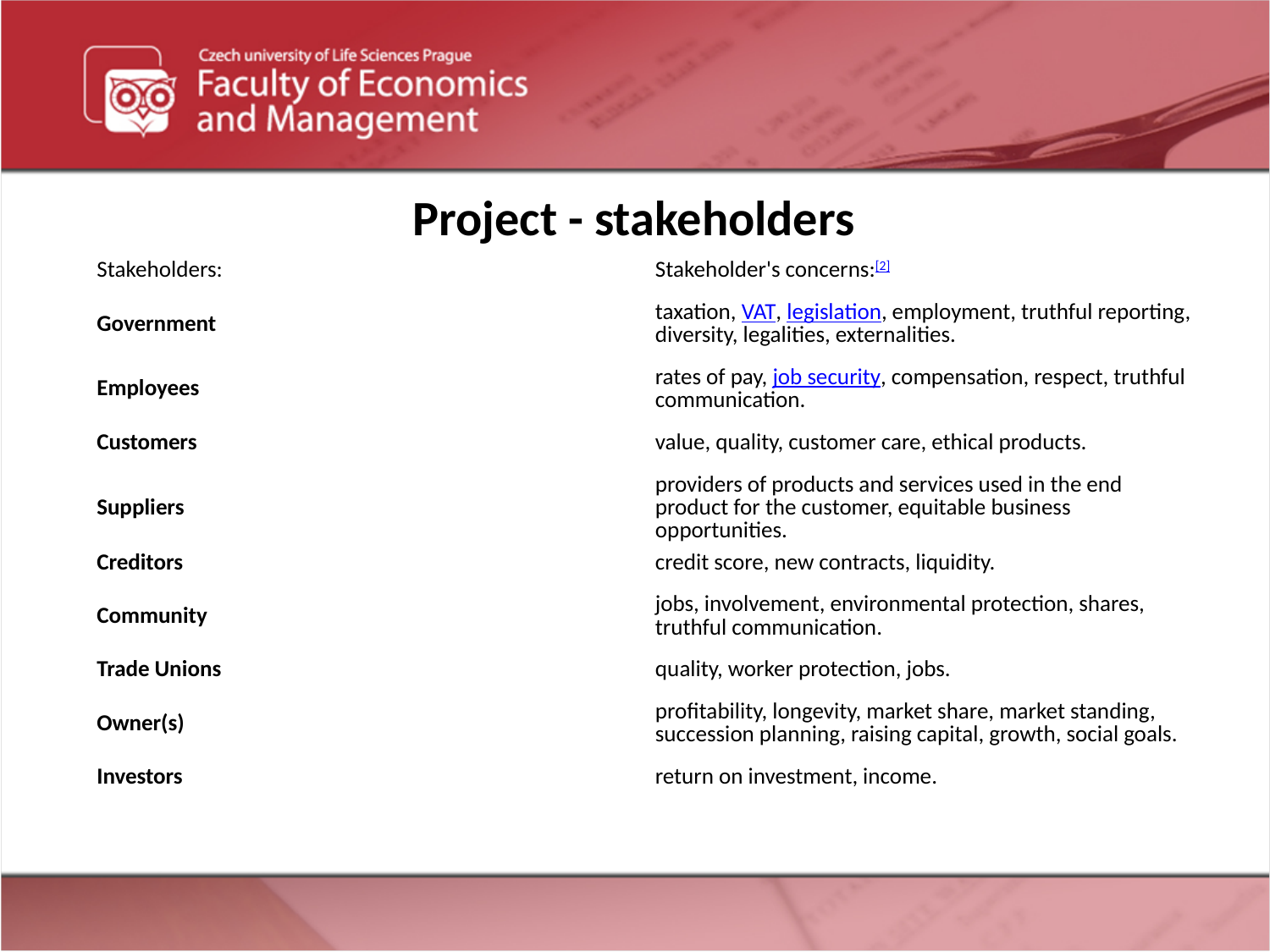

# Project - stakeholders
| Stakeholders: | Stakeholder's concerns:[2] |
| --- | --- |
| Government | taxation, VAT, legislation, employment, truthful reporting, diversity, legalities, externalities. |
| Employees | rates of pay, job security, compensation, respect, truthful communication. |
| Customers | value, quality, customer care, ethical products. |
| Suppliers | providers of products and services used in the end product for the customer, equitable business opportunities. |
| Creditors | credit score, new contracts, liquidity. |
| Community | jobs, involvement, environmental protection, shares, truthful communication. |
| Trade Unions | quality, worker protection, jobs. |
| Owner(s) | profitability, longevity, market share, market standing, succession planning, raising capital, growth, social goals. |
| Investors | return on investment, income. |